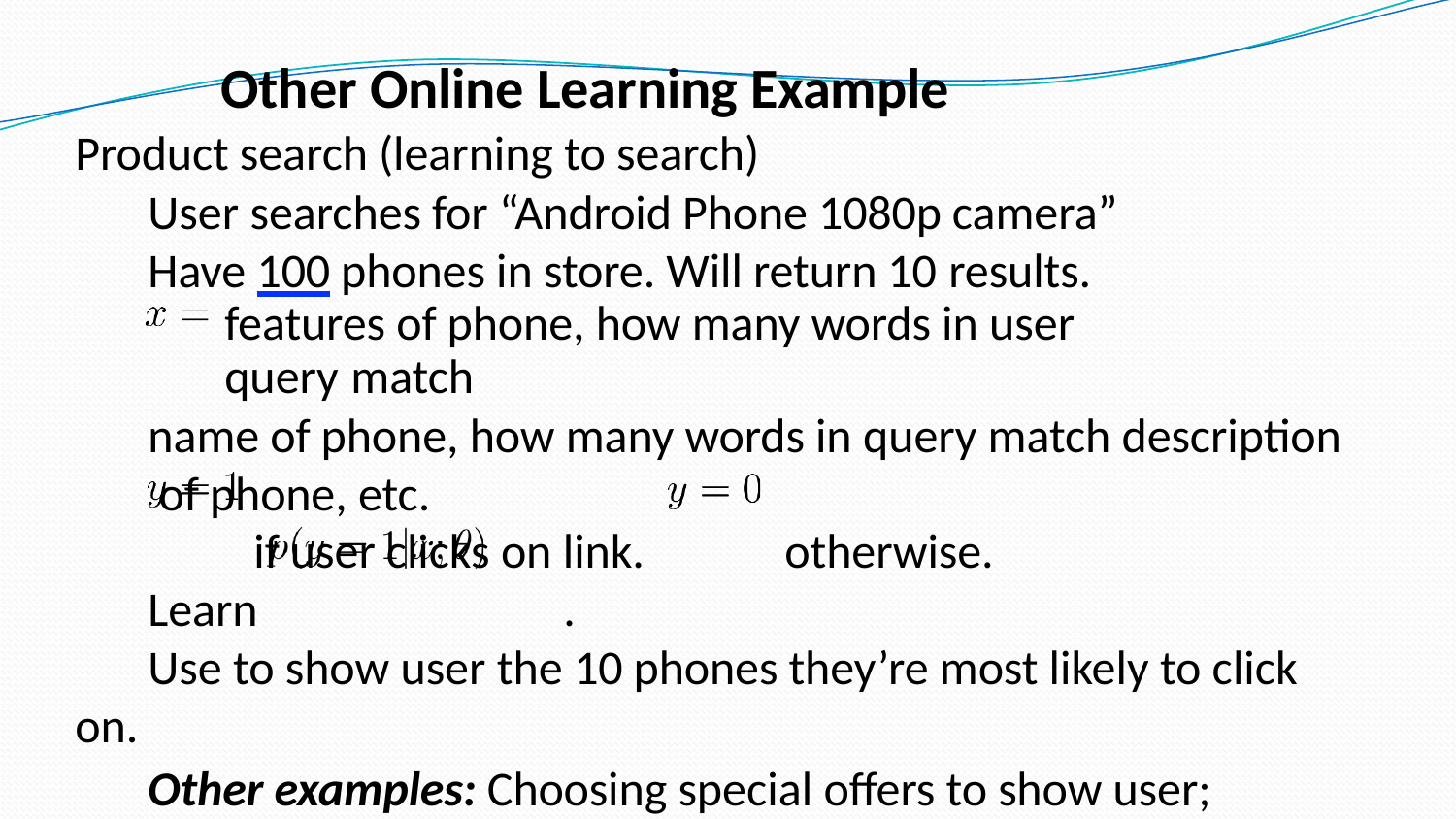

Other Online Learning Example
Product search (learning to search)
User searches for “Android Phone 1080p camera”  Have 100 phones in store. Will return 10 results.
features of phone, how many words in user query match
name of phone, how many words in query match description  of phone, etc.
if user clicks on link.             otherwise.
Learn	.
Use to show user the 10 phones they’re most likely to click on.
Other examples: Choosing special oﬀers to show user; Customized  selection of news articles; Product recommendation; etc.